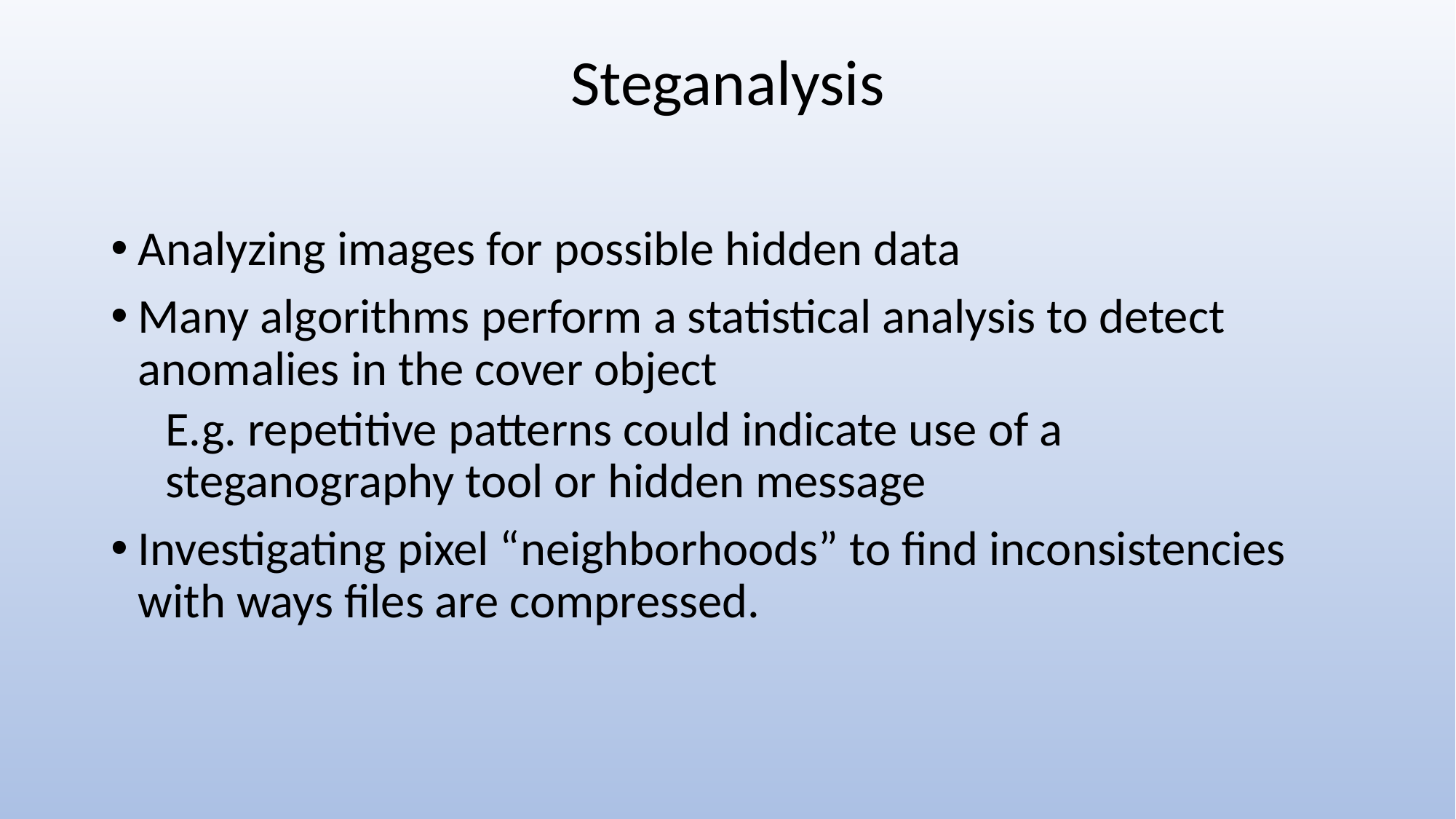

# Steganalysis
Analyzing images for possible hidden data
Many algorithms perform a statistical analysis to detect anomalies in the cover object
E.g. repetitive patterns could indicate use of a steganography tool or hidden message
Investigating pixel “neighborhoods” to find inconsistencies with ways files are compressed.